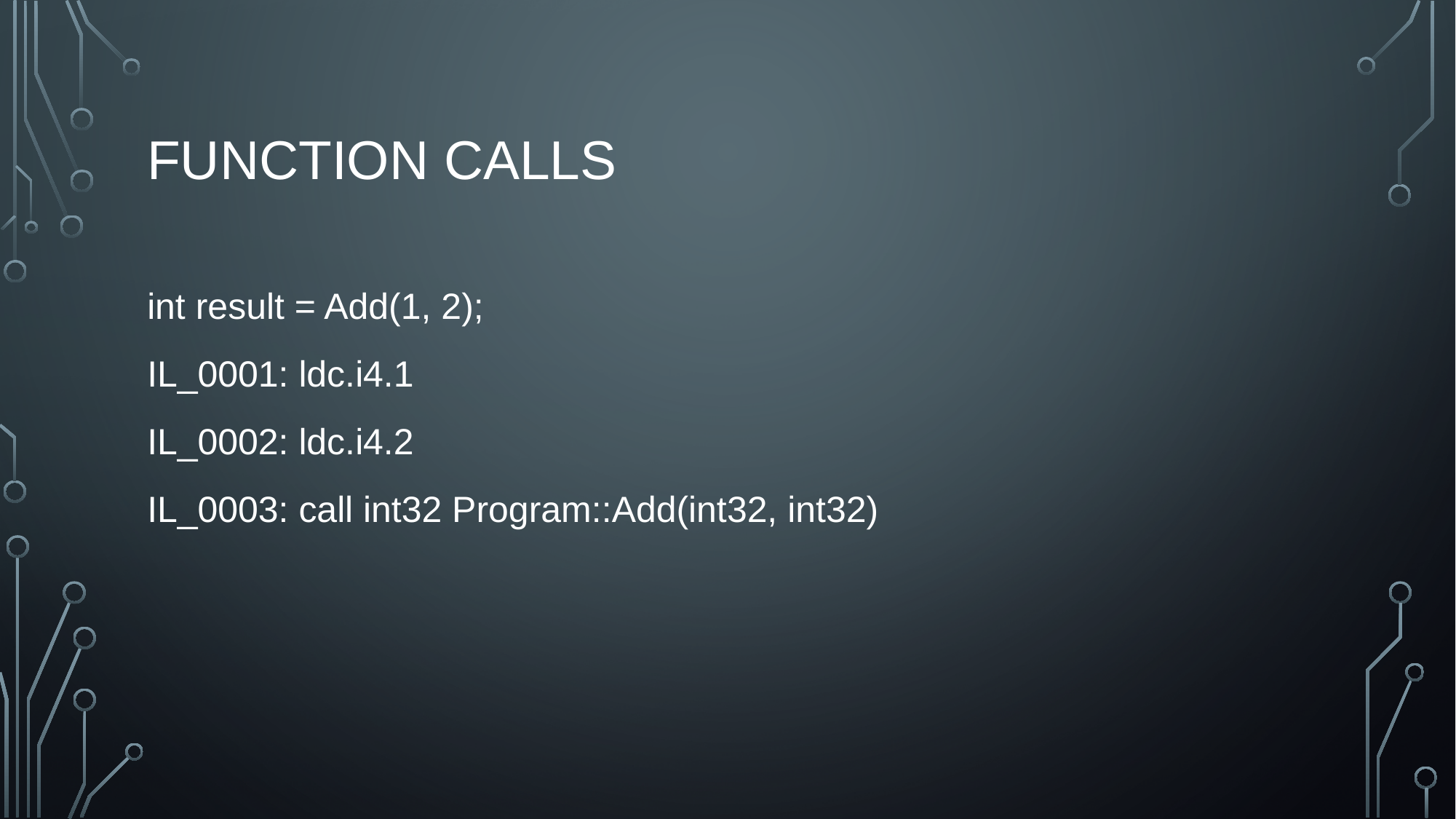

# Function calls
int result = Add(1, 2);
IL_0001: ldc.i4.1
IL_0002: ldc.i4.2
IL_0003: call int32 Program::Add(int32, int32)